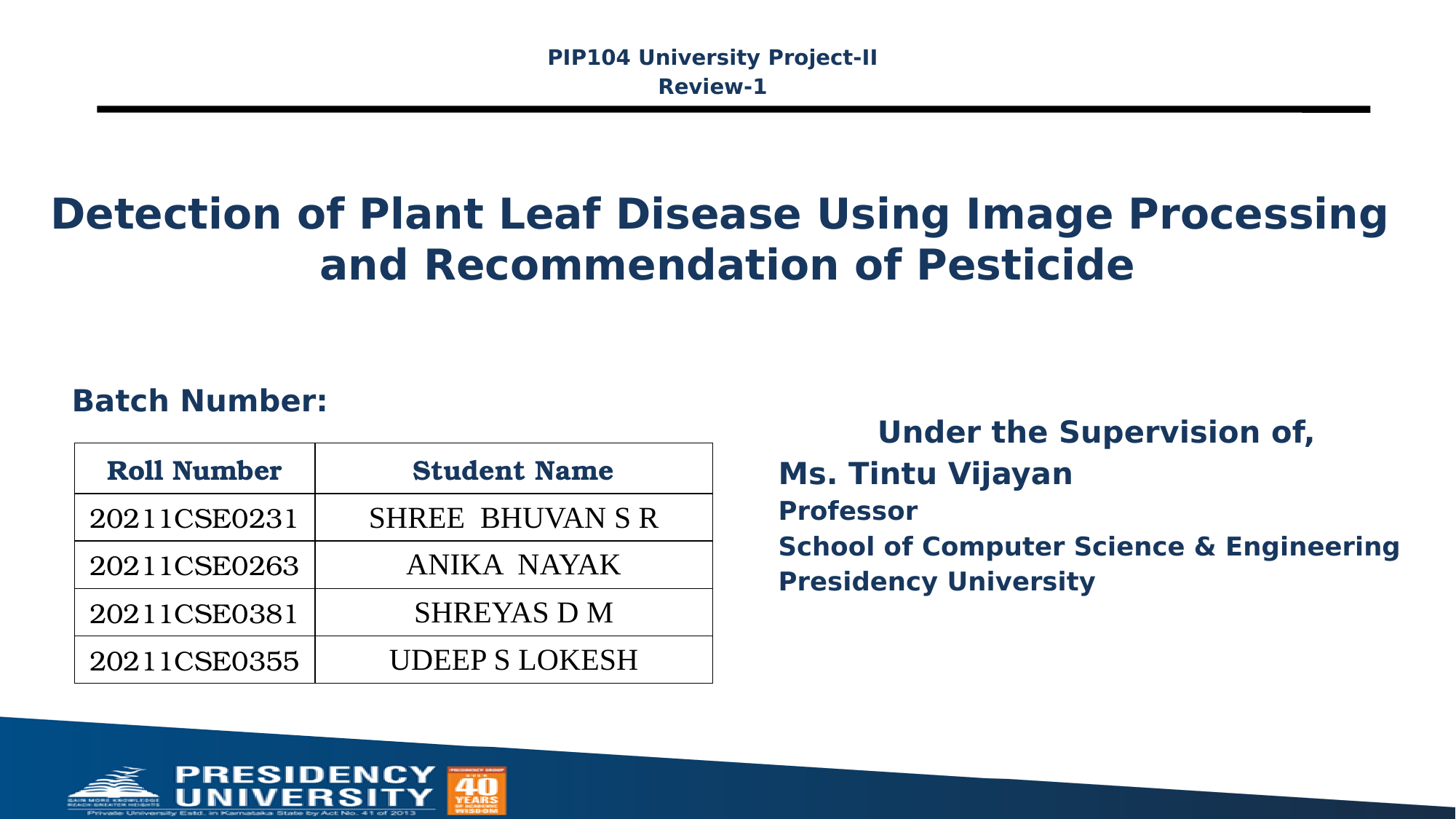

PIP104 University Project-II
Review-1
# Detection of Plant Leaf Disease Using Image Processing and Recommendation of Pesticide
Batch Number:

Under the Supervision of,
Ms. Tintu Vijayan
Professor
School of Computer Science & Engineering
Presidency University

| Roll Number | Student Name |
| --- | --- |
| 20211CSE0231 | SHREE BHUVAN S R |
| 20211CSE0263 | ANIKA NAYAK |
| 20211CSE0381 | SHREYAS D M |
| 20211CSE0355 | UDEEP S LOKESH |